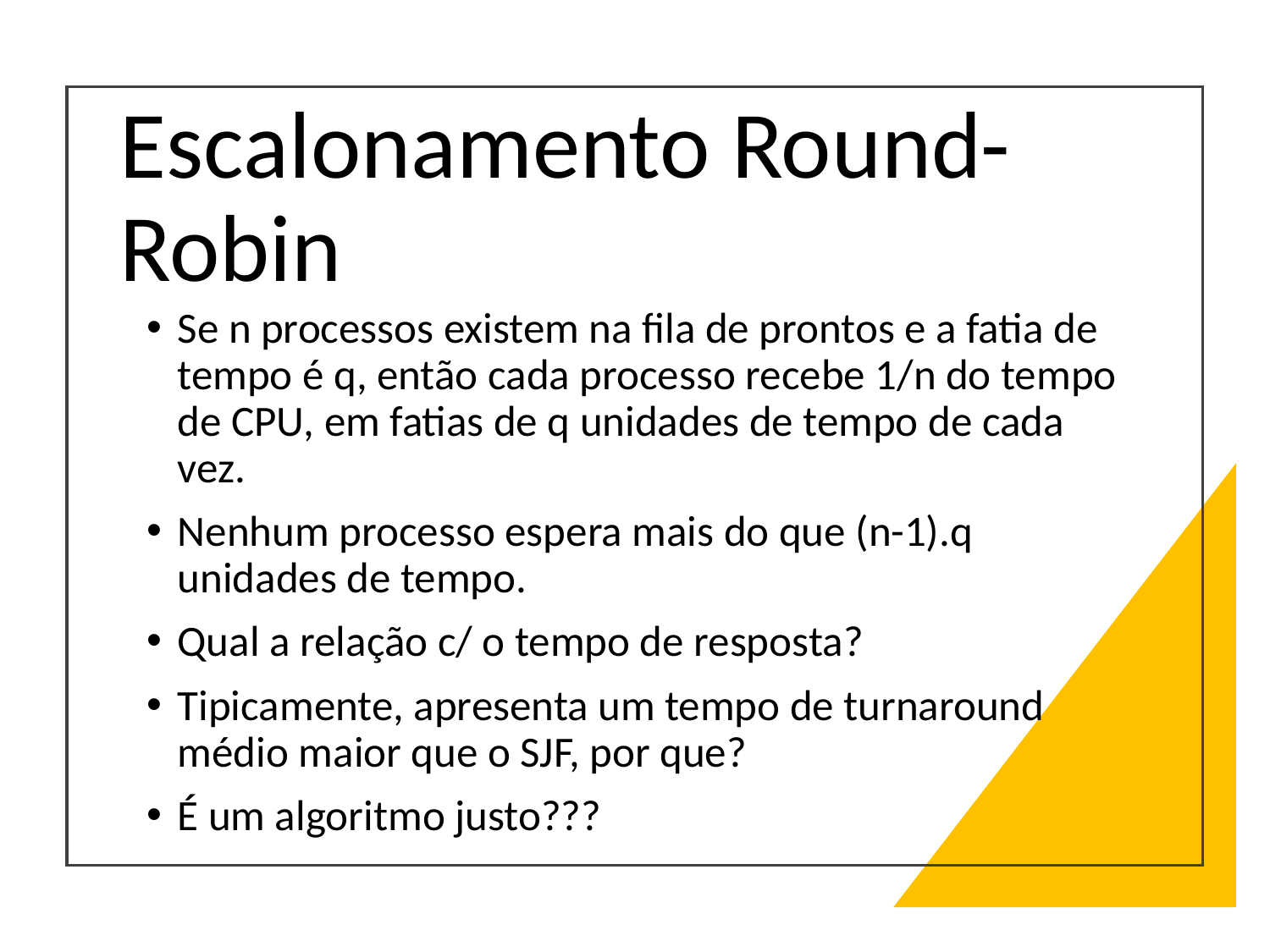

# Escalonamento Round-Robin
Se n processos existem na fila de prontos e a fatia de tempo é q, então cada processo recebe 1/n do tempo de CPU, em fatias de q unidades de tempo de cada vez.
Nenhum processo espera mais do que (n-1).q unidades de tempo.
Qual a relação c/ o tempo de resposta?
Tipicamente, apresenta um tempo de turnaround médio maior que o SJF, por que?
É um algoritmo justo???